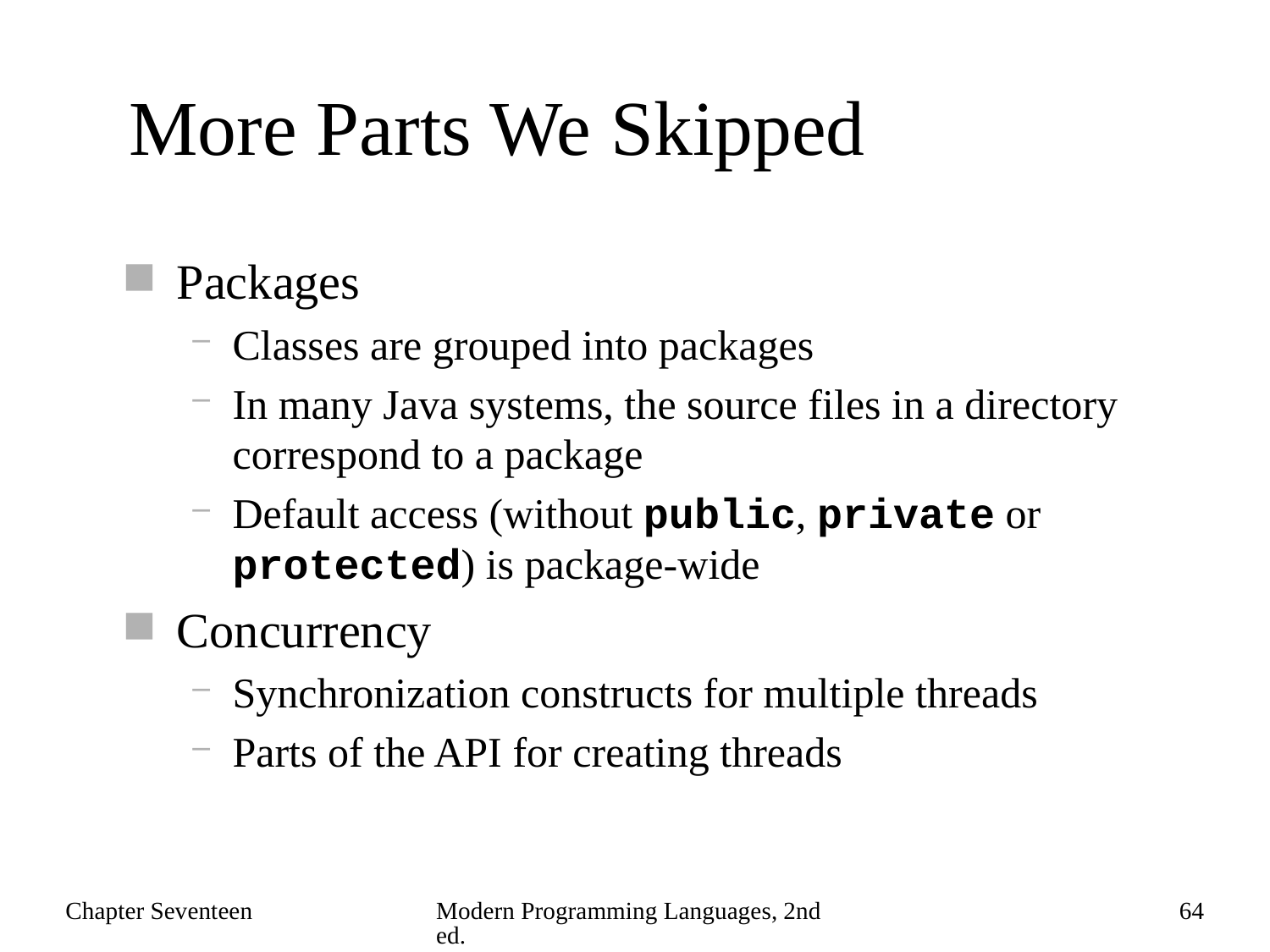

# More Parts We Skipped
Packages
Classes are grouped into packages
In many Java systems, the source files in a directory correspond to a package
Default access (without public, private or protected) is package-wide
Concurrency
Synchronization constructs for multiple threads
Parts of the API for creating threads

Chapter Seventeen
Modern Programming Languages, 2nd ed.
64